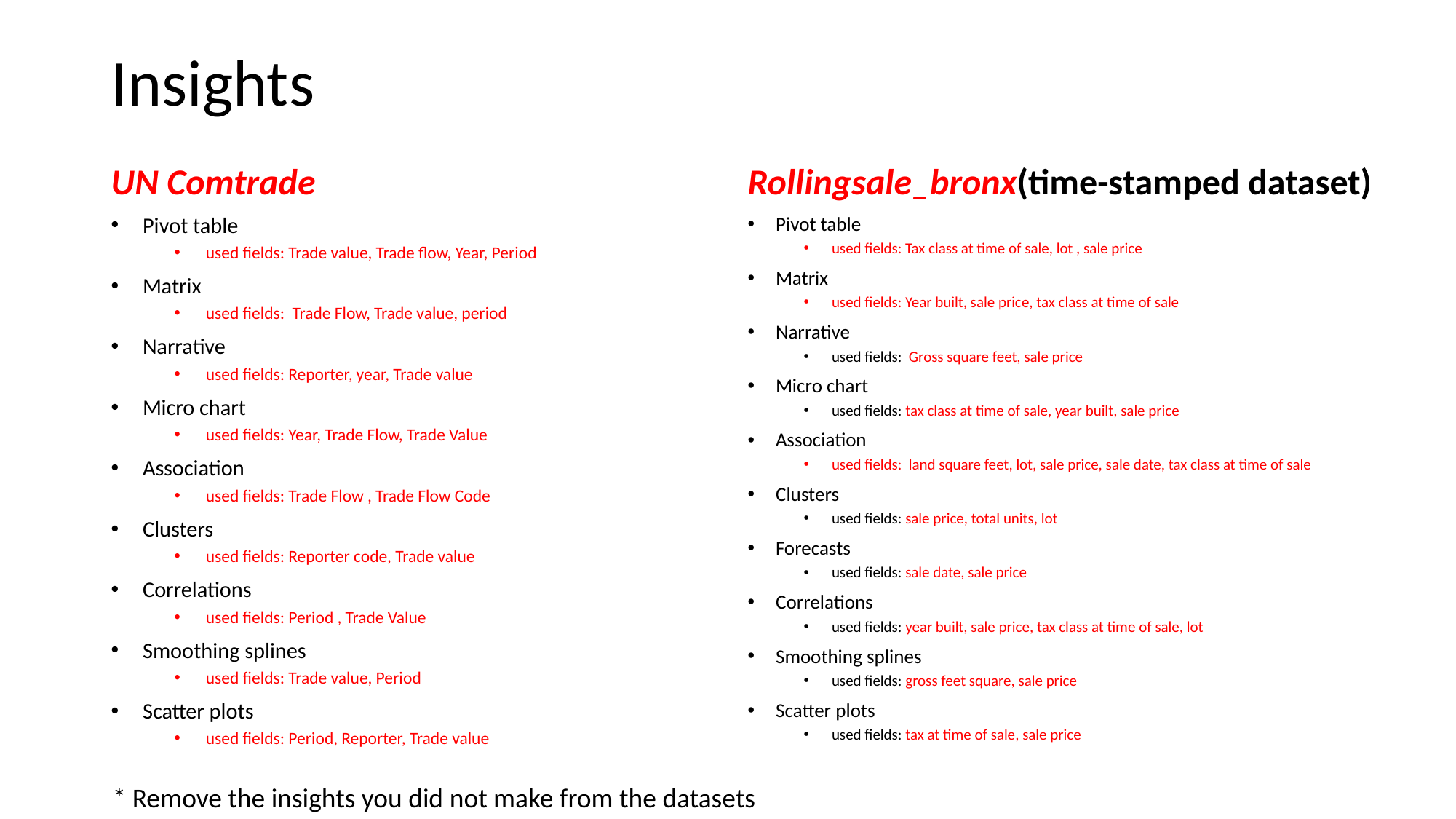

# Insights
UN Comtrade
Rollingsale_bronx(time-stamped dataset)
Pivot table
used fields: Trade value, Trade flow, Year, Period
Matrix
used fields:  Trade Flow, Trade value, period
Narrative
used fields: Reporter, year, Trade value
Micro chart
used fields: Year, Trade Flow, Trade Value
Association
used fields: Trade Flow , Trade Flow Code
Clusters
used fields: Reporter code, Trade value
Correlations
used fields: Period , Trade Value
Smoothing splines
used fields: Trade value, Period
Scatter plots
used fields: Period, Reporter, Trade value
Pivot table
used fields: Tax class at time of sale, lot , sale price
Matrix
used fields: Year built, sale price, tax class at time of sale
Narrative
used fields:  Gross square feet, sale price
Micro chart
used fields: tax class at time of sale, year built, sale price
Association
used fields:  land square feet, lot, sale price, sale date, tax class at time of sale
Clusters
used fields: sale price, total units, lot
Forecasts
used fields: sale date, sale price
Correlations
used fields: year built, sale price, tax class at time of sale, lot
Smoothing splines
used fields: gross feet square, sale price
Scatter plots
used fields: tax at time of sale, sale price
* Remove the insights you did not make from the datasets